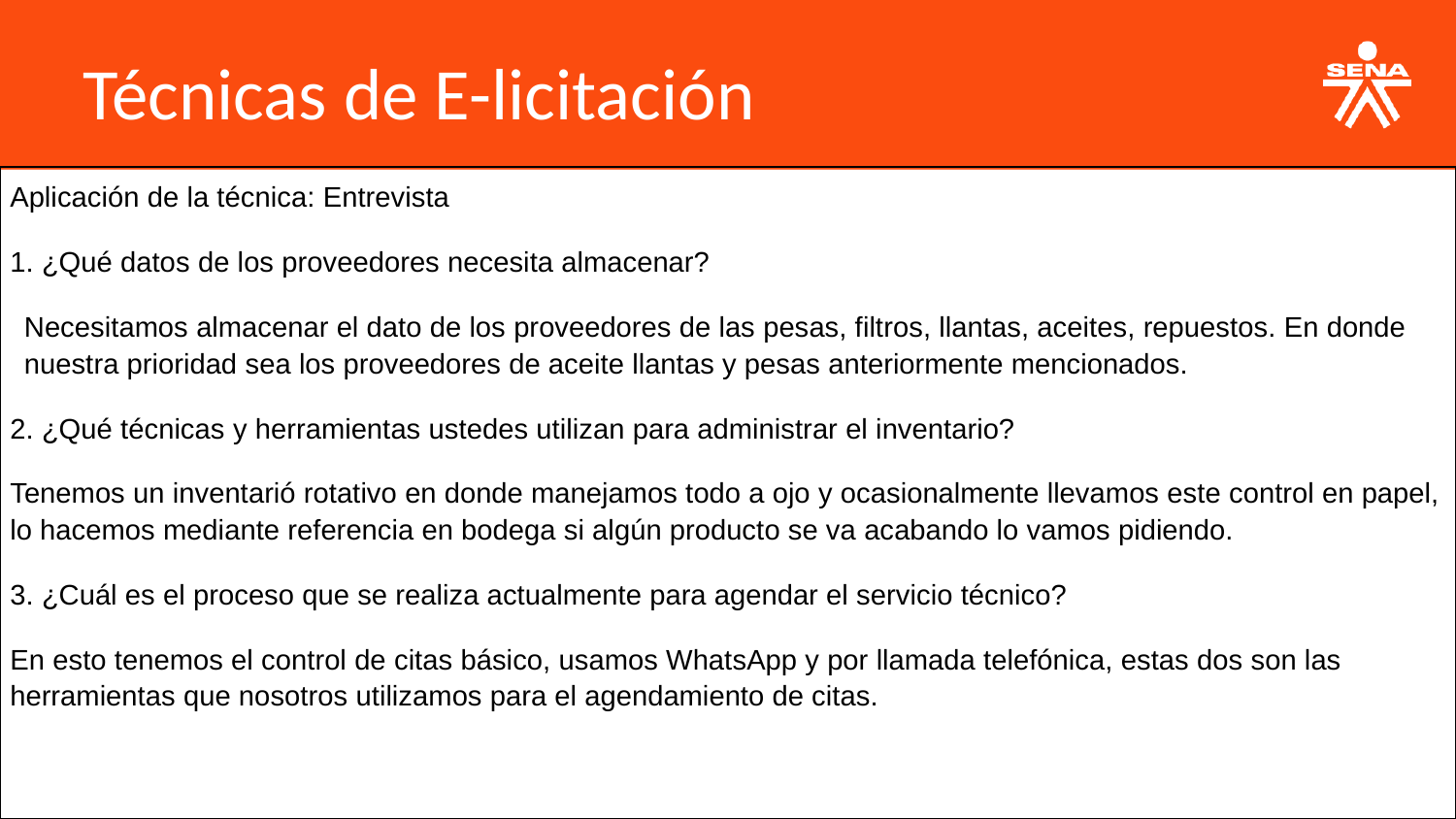

Técnicas de E-licitación
| Aplicación de la técnica: Entrevista 1. ¿Qué datos de los proveedores necesita almacenar? Necesitamos almacenar el dato de los proveedores de las pesas, filtros, llantas, aceites, repuestos. En donde nuestra prioridad sea los proveedores de aceite llantas y pesas anteriormente mencionados. 2. ¿Qué técnicas y herramientas ustedes utilizan para administrar el inventario? Tenemos un inventarió rotativo en donde manejamos todo a ojo y ocasionalmente llevamos este control en papel, lo hacemos mediante referencia en bodega si algún producto se va acabando lo vamos pidiendo. 3. ¿Cuál es el proceso que se realiza actualmente para agendar el servicio técnico? En esto tenemos el control de citas básico, usamos WhatsApp y por llamada telefónica, estas dos son las herramientas que nosotros utilizamos para el agendamiento de citas. |
| --- |